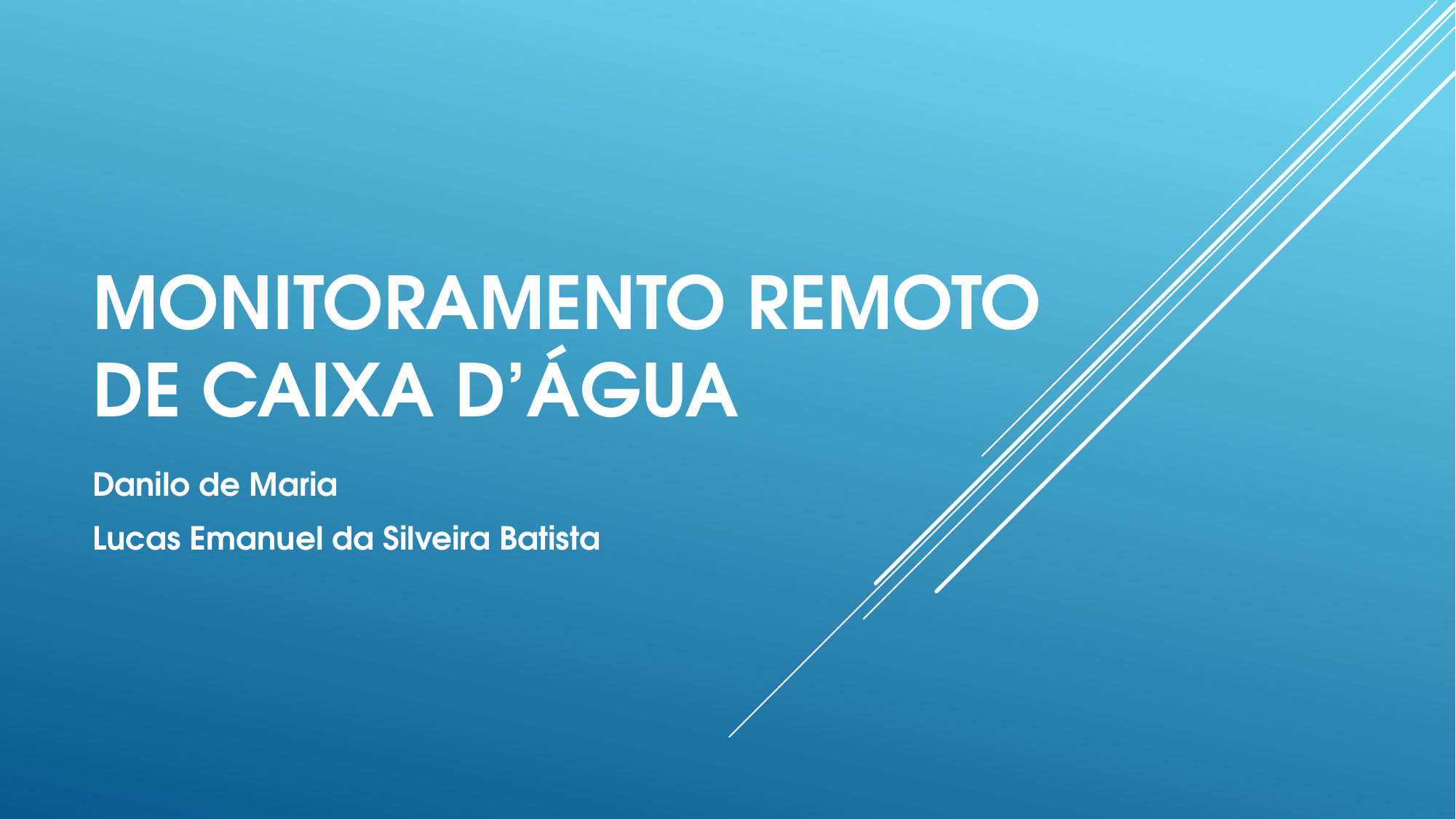

# MONITORAMENTO REMOTO DE CAIXA D’ÁGUA
Danilo de Maria
Lucas Emanuel da Silveira Batista